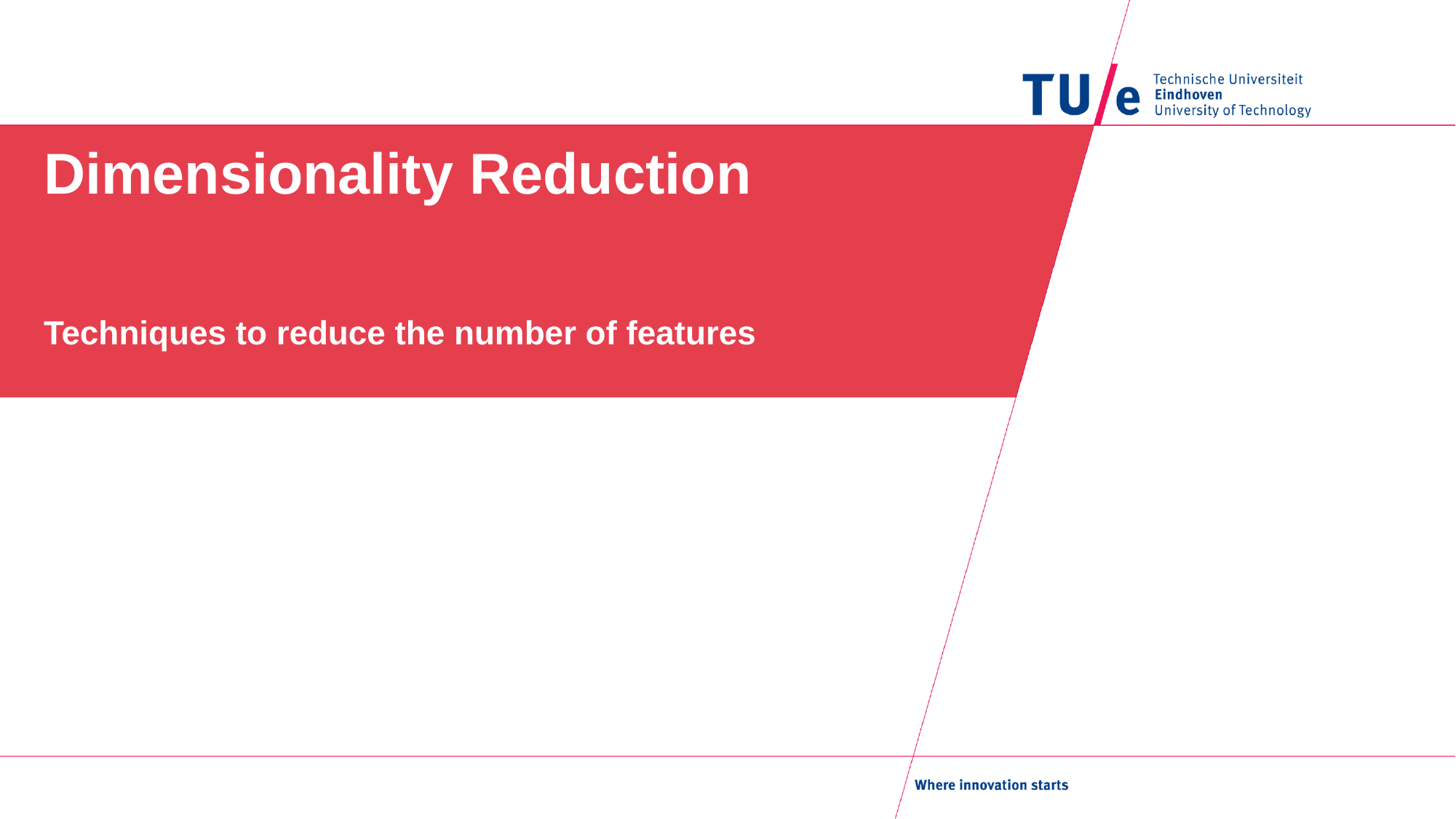

# Dimensionality Reduction
Techniques to reduce the number of features